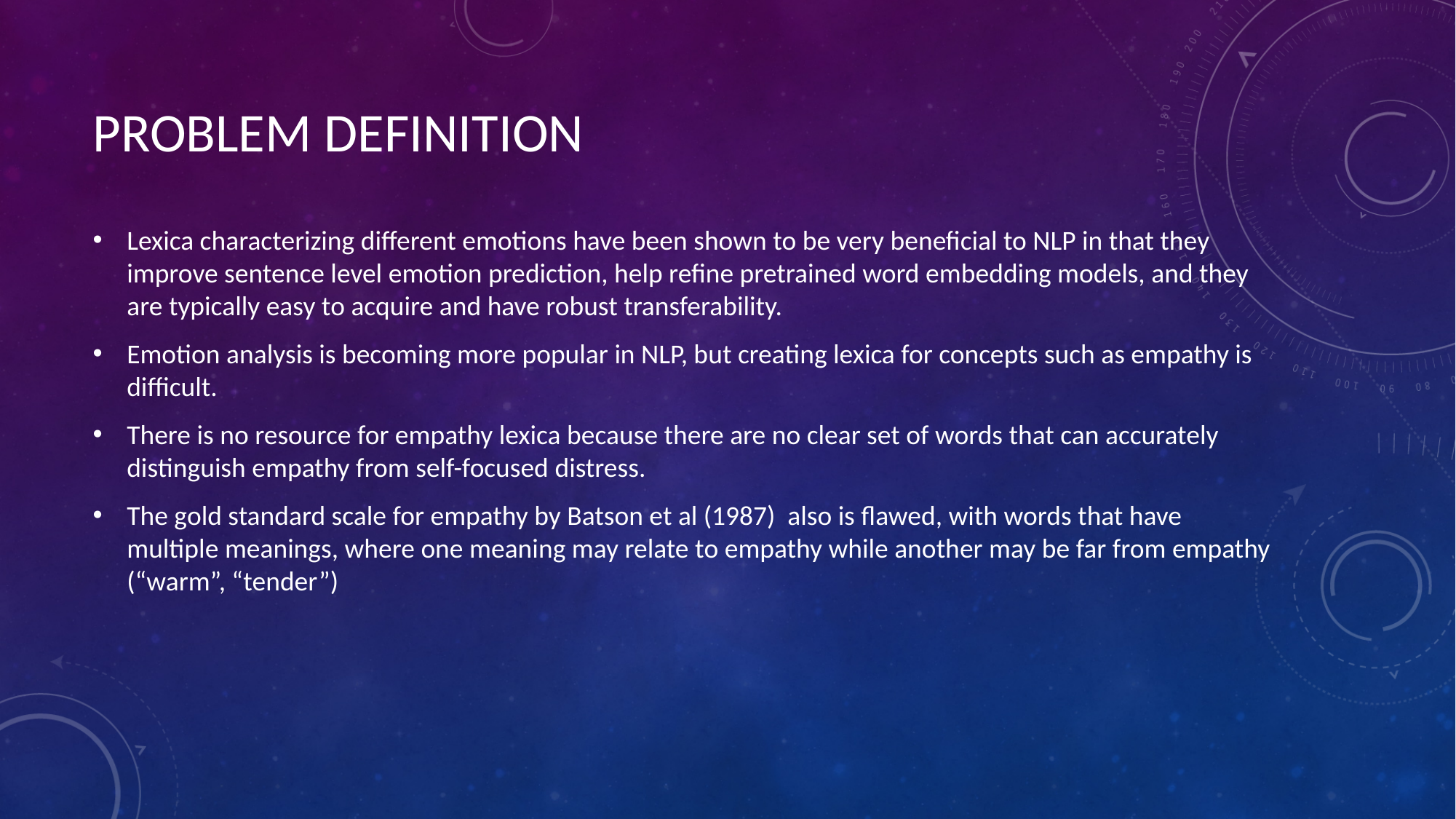

# Problem Definition
Lexica characterizing different emotions have been shown to be very beneficial to NLP in that they improve sentence level emotion prediction, help refine pretrained word embedding models, and they are typically easy to acquire and have robust transferability.
Emotion analysis is becoming more popular in NLP, but creating lexica for concepts such as empathy is difficult.
There is no resource for empathy lexica because there are no clear set of words that can accurately distinguish empathy from self-focused distress.
The gold standard scale for empathy by Batson et al (1987)  also is flawed, with words that have multiple meanings, where one meaning may relate to empathy while another may be far from empathy (“warm”, “tender”)